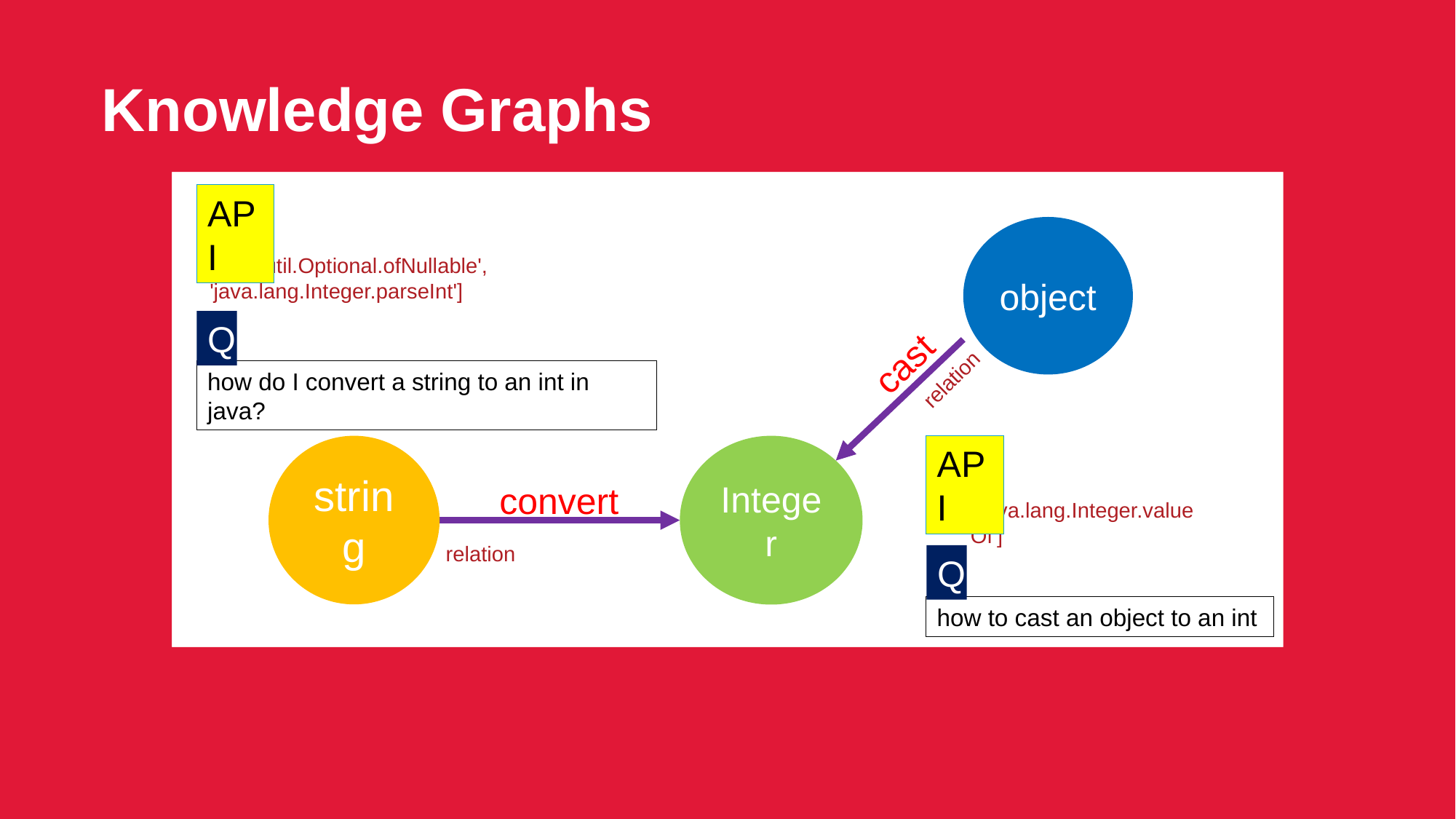

# Knowledge Graphs
API
object
['java.util.Optional.ofNullable', 'java.lang.Integer.parseInt']
Q
cast
relation
how do I convert a string to an int in java?
API
string
Integer
convert
['java.lang.Integer.valueOf']
relation
Q
how to cast an object to an int
Entity
Entity